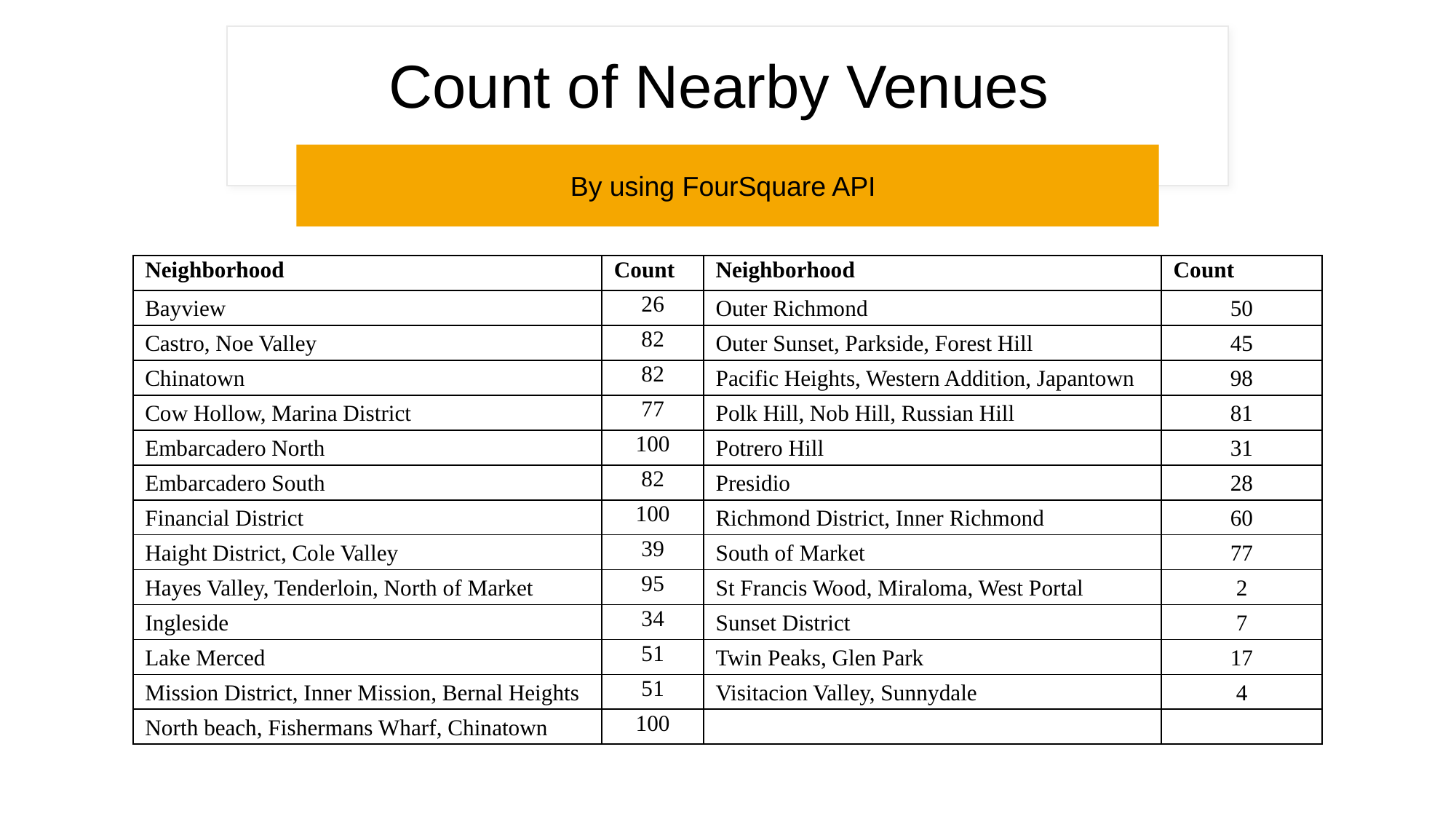

# Count of Nearby Venues

By using FourSquare API
| Neighborhood | Count | Neighborhood | Count |
| --- | --- | --- | --- |
| Bayview | 26 | Outer Richmond | 50 |
| Castro, Noe Valley | 82 | Outer Sunset, Parkside, Forest Hill | 45 |
| Chinatown | 82 | Pacific Heights, Western Addition, Japantown | 98 |
| Cow Hollow, Marina District | 77 | Polk Hill, Nob Hill, Russian Hill | 81 |
| Embarcadero North | 100 | Potrero Hill | 31 |
| Embarcadero South | 82 | Presidio | 28 |
| Financial District | 100 | Richmond District, Inner Richmond | 60 |
| Haight District, Cole Valley | 39 | South of Market | 77 |
| Hayes Valley, Tenderloin, North of Market | 95 | St Francis Wood, Miraloma, West Portal | 2 |
| Ingleside | 34 | Sunset District | 7 |
| Lake Merced | 51 | Twin Peaks, Glen Park | 17 |
| Mission District, Inner Mission, Bernal Heights | 51 | Visitacion Valley, Sunnydale | 4 |
| North beach, Fishermans Wharf, Chinatown | 100 |  |  |